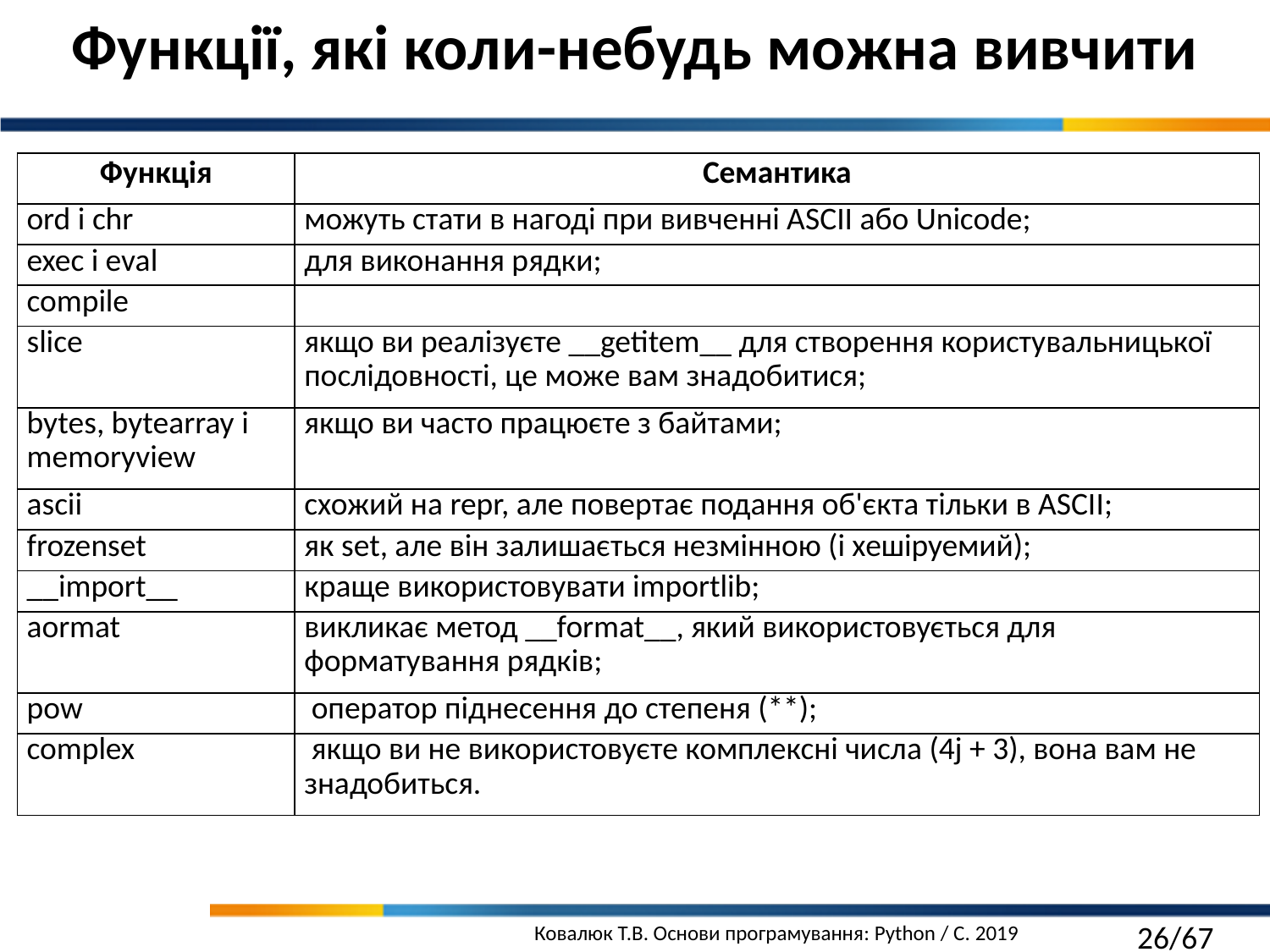

Функції, які коли-небудь можна вивчити
| Функція | Семантика |
| --- | --- |
| ord і chr | можуть стати в нагоді при вивченні ASCII або Unicode; |
| exec і eval | для виконання рядки; |
| compile |  |
| slice | якщо ви реалізуєте \_\_getitem\_\_ для створення користувальницької послідовності, це може вам знадобитися; |
| bytes, bytearray і memoryview | якщо ви часто працюєте з байтами; |
| ascii | схожий на repr, але повертає подання об'єкта тільки в ASCII; |
| frozenset | як set, але він залишається незмінною (і хешіруемий); |
| \_\_import\_\_ | краще використовувати importlib; |
| аormat | викликає метод \_\_format\_\_, який використовується для форматування рядків; |
| pow | оператор піднесення до степеня (\*\*); |
| complex | якщо ви не використовуєте комплексні числа (4j + 3), вона вам не знадобиться. |